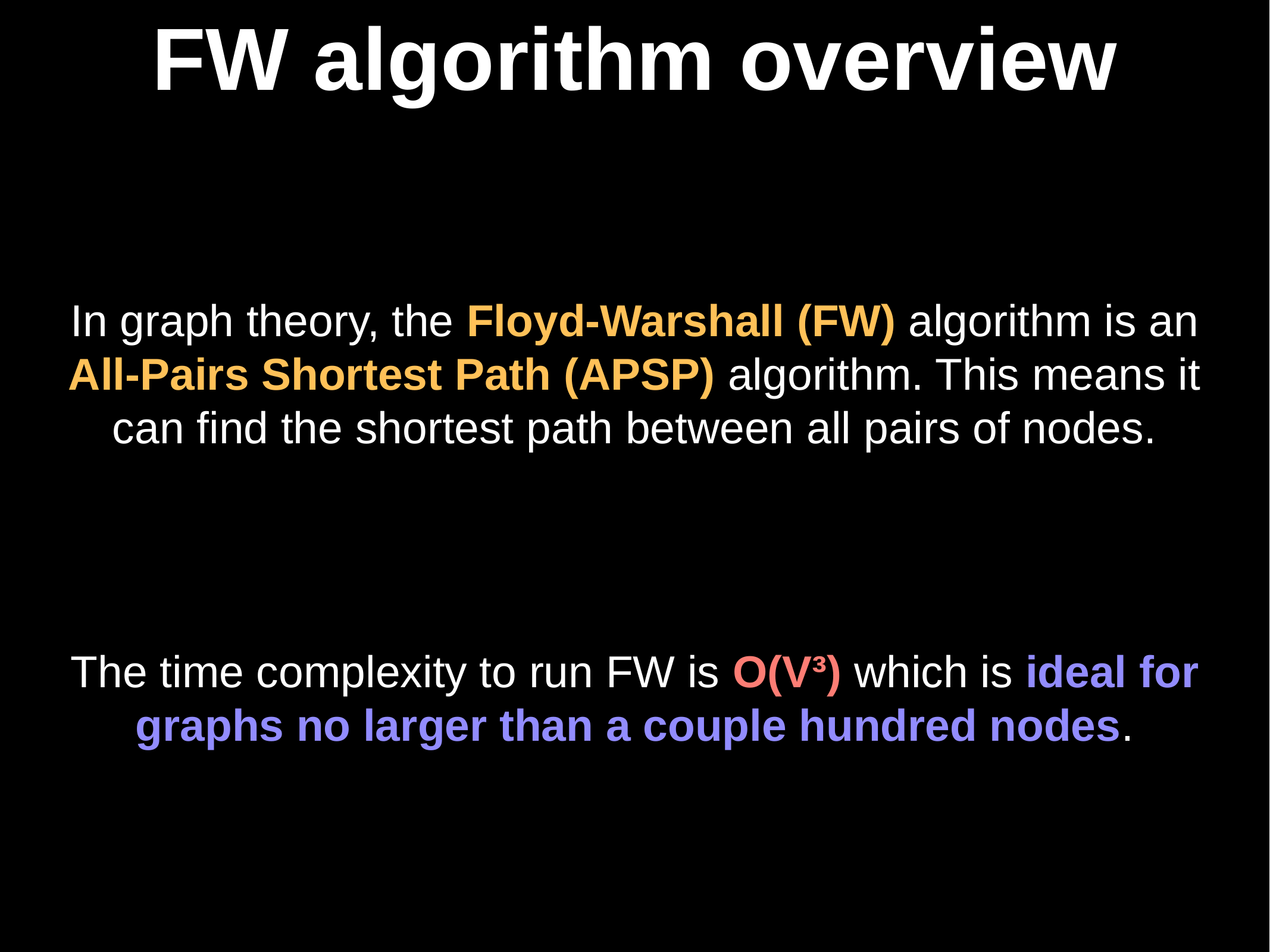

# FW algorithm overview
In graph theory, the Floyd-Warshall (FW) algorithm is an All-Pairs Shortest Path (APSP) algorithm. This means it can find the shortest path between all pairs of nodes.
The time complexity to run FW is O(V³) which is ideal for graphs no larger than a couple hundred nodes.